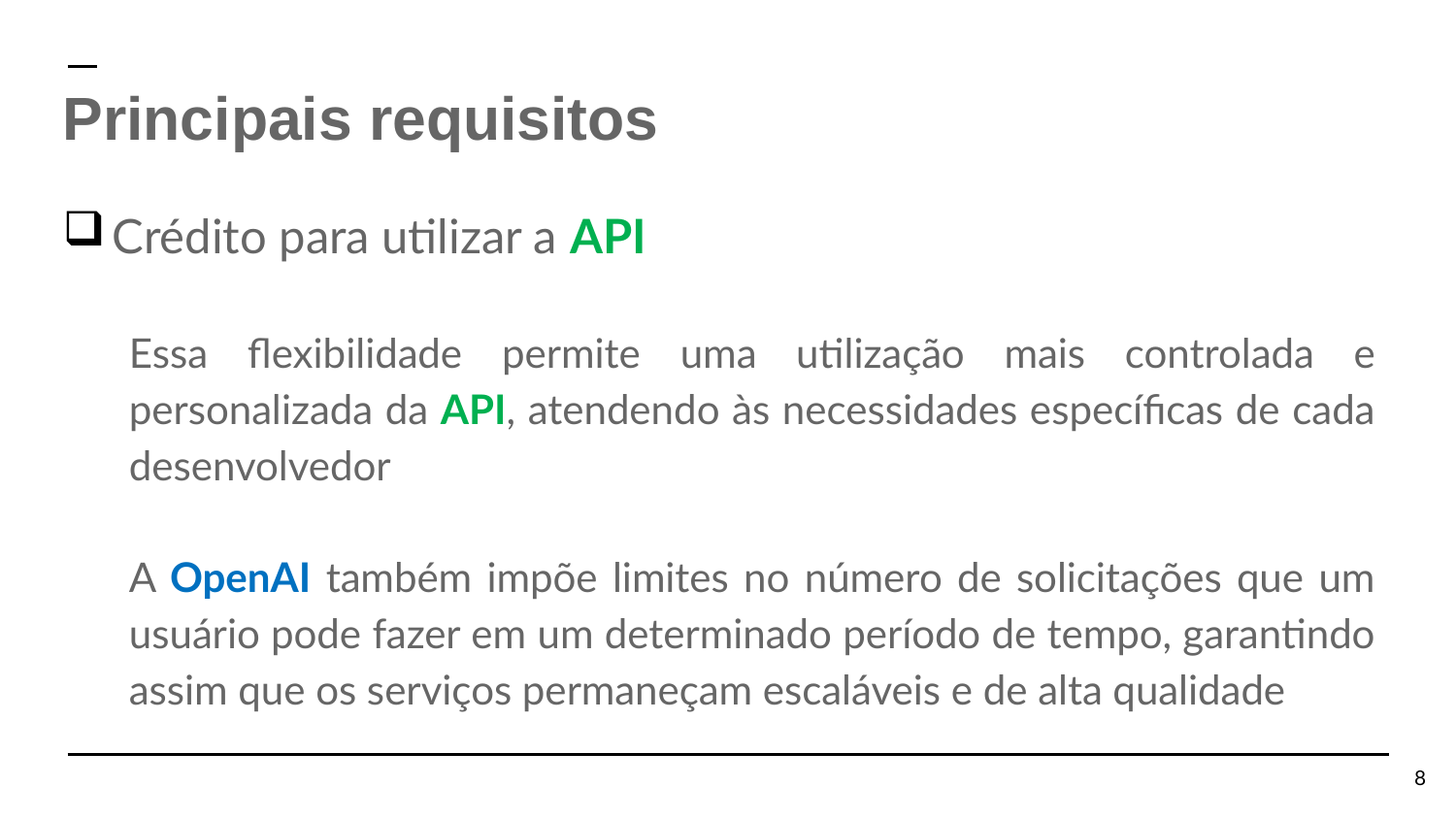

Principais requisitos
Crédito para utilizar a API

Essa flexibilidade permite uma utilização mais controlada e personalizada da API, atendendo às necessidades específicas de cada desenvolvedor

A OpenAI também impõe limites no número de solicitações que um usuário pode fazer em um determinado período de tempo, garantindo assim que os serviços permaneçam escaláveis e de alta qualidade
8